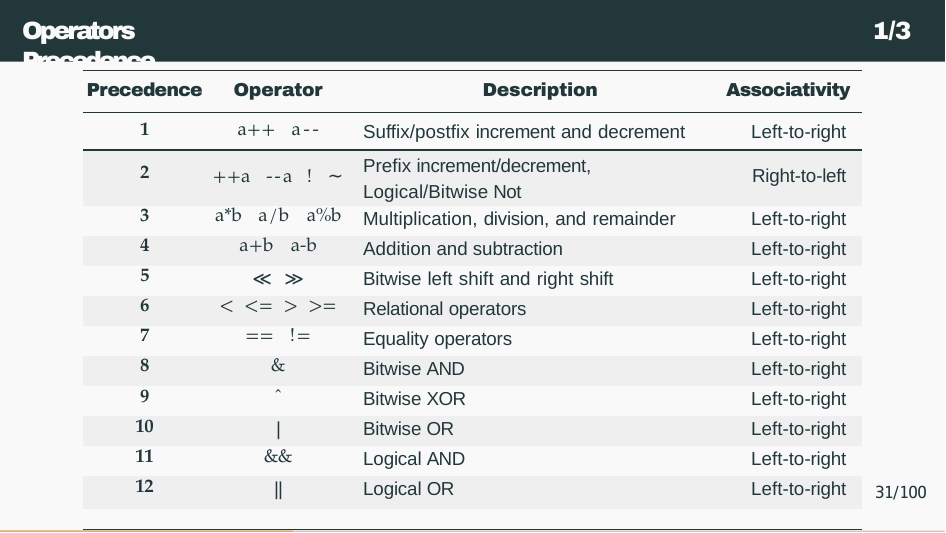

Operators Precedence
1/3
| Precedence | Operator | Description | Associativity |  |
| --- | --- | --- | --- | --- |
| 1 | a++ a-- | Suffix/postfix increment and decrement | Left-to-right |  |
| 2 | ++a --a ! ∼ | Prefix increment/decrement, Logical/Bitwise Not | Right-to-left |  |
| 3 | a\*b a/b a%b | Multiplication, division, and remainder | Left-to-right |  |
| 4 | a+b a-b | Addition and subtraction | Left-to-right |  |
| 5 | ≪ ≫ | Bitwise left shift and right shift | Left-to-right |  |
| 6 | < <= > >= | Relational operators | Left-to-right |  |
| 7 | == != | Equality operators | Left-to-right |  |
| 8 | & | Bitwise AND | Left-to-right |  |
| 9 | ˆ | Bitwise XOR | Left-to-right |  |
| 10 | | | Bitwise OR | Left-to-right |  |
| 11 | && | Logical AND | Left-to-right |  |
| 12 | || | Logical OR | Left-to-right | 31/100 |
|  |  |  |  |  |